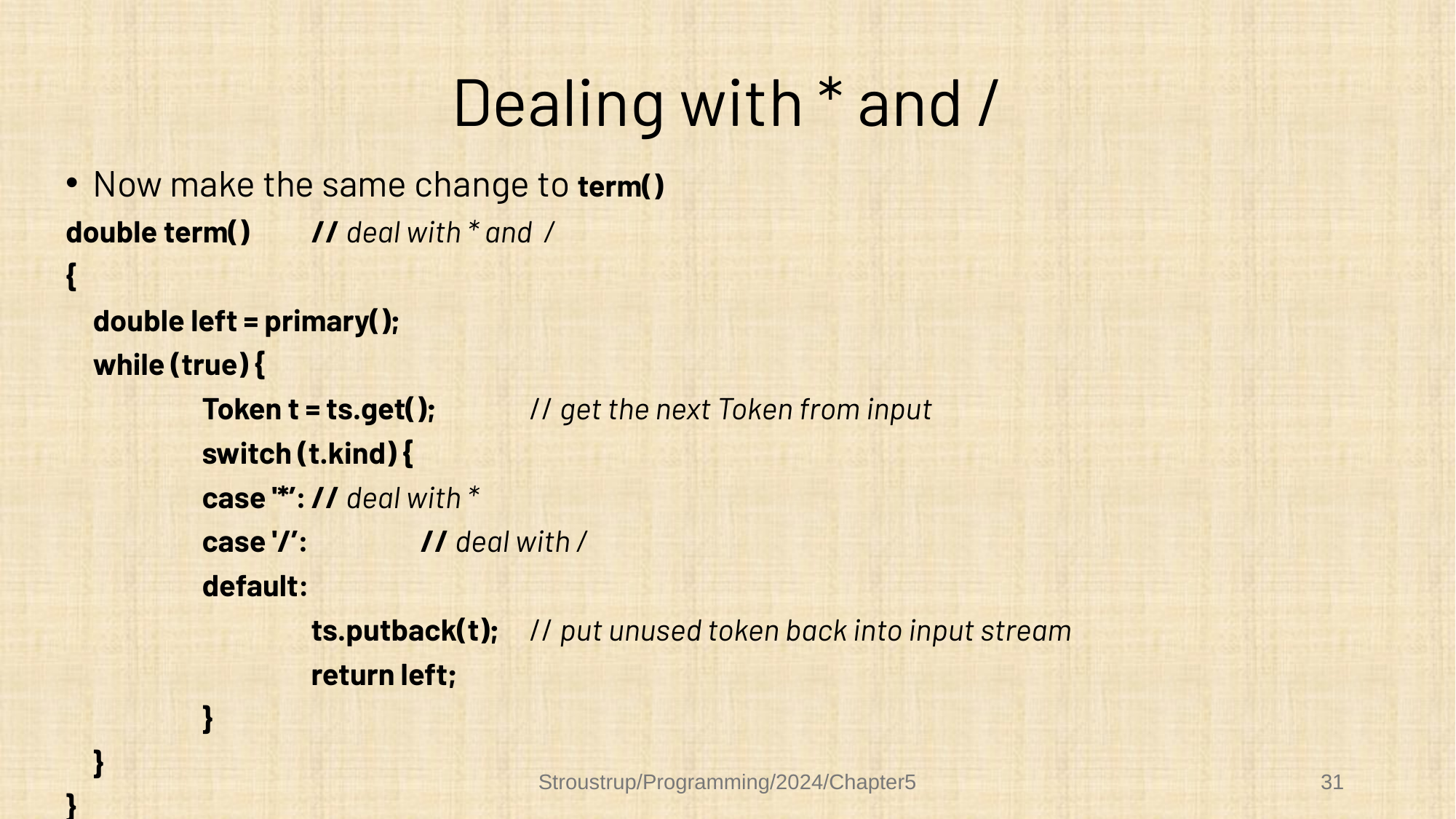

# Dealing with * and /
Now make the same change to term()
double term()	// deal with * and  /
{
	double left = primary();
	while (true) {
		Token t = ts.get();	// get the next Token from input
		switch (t.kind) {
		case '*’:	// deal with *
		case '/’:		// deal with /
		default:
			ts.putback(t);	// put unused token back into input stream
			return left;
		}
	}
}
Stroustrup/Programming/2024/Chapter5
31